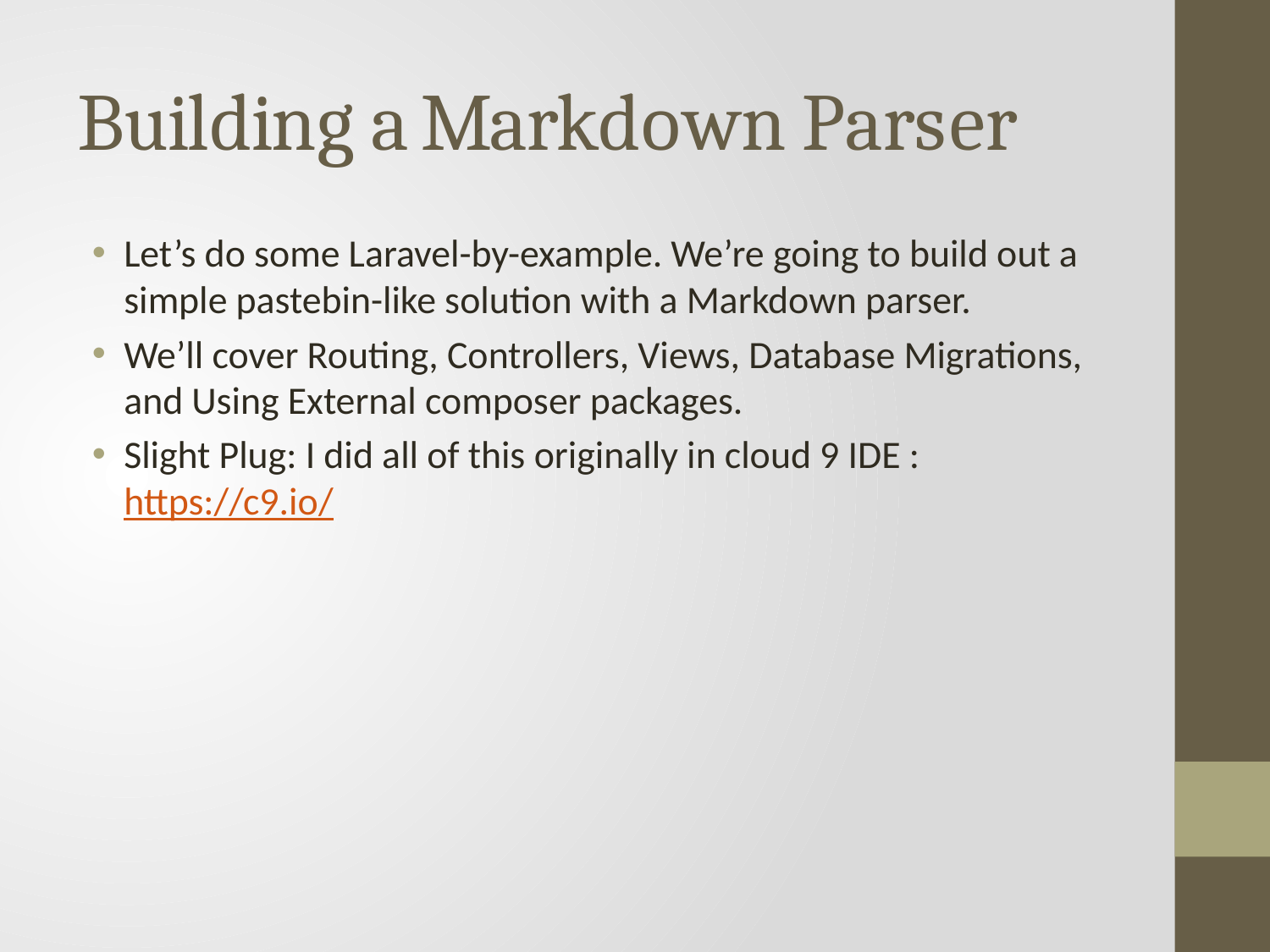

# Building a Markdown Parser
Let’s do some Laravel-by-example. We’re going to build out a simple pastebin-like solution with a Markdown parser.
We’ll cover Routing, Controllers, Views, Database Migrations, and Using External composer packages.
Slight Plug: I did all of this originally in cloud 9 IDE : https://c9.io/